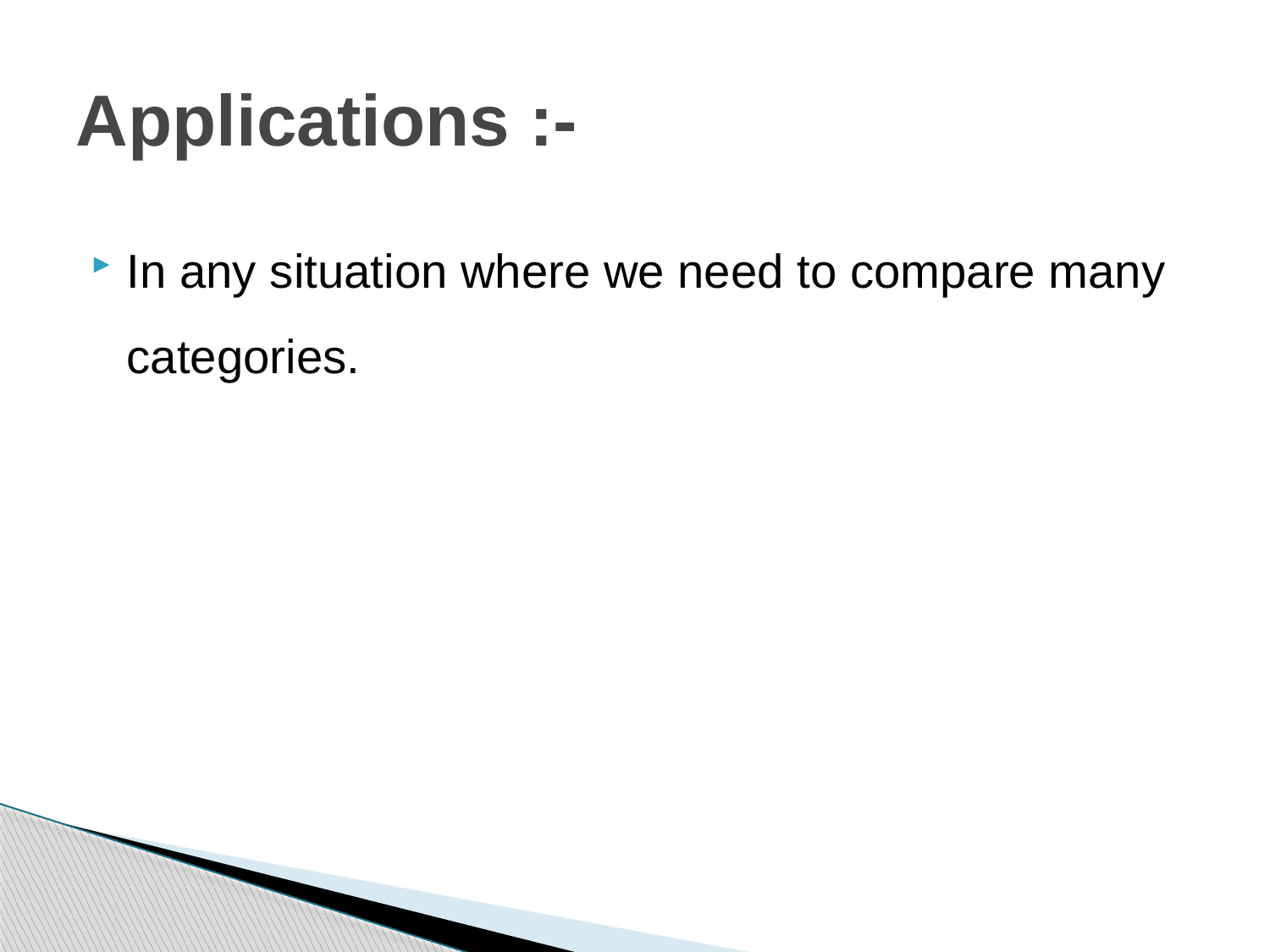

# Applications :-
In any situation where we need to compare many categories.